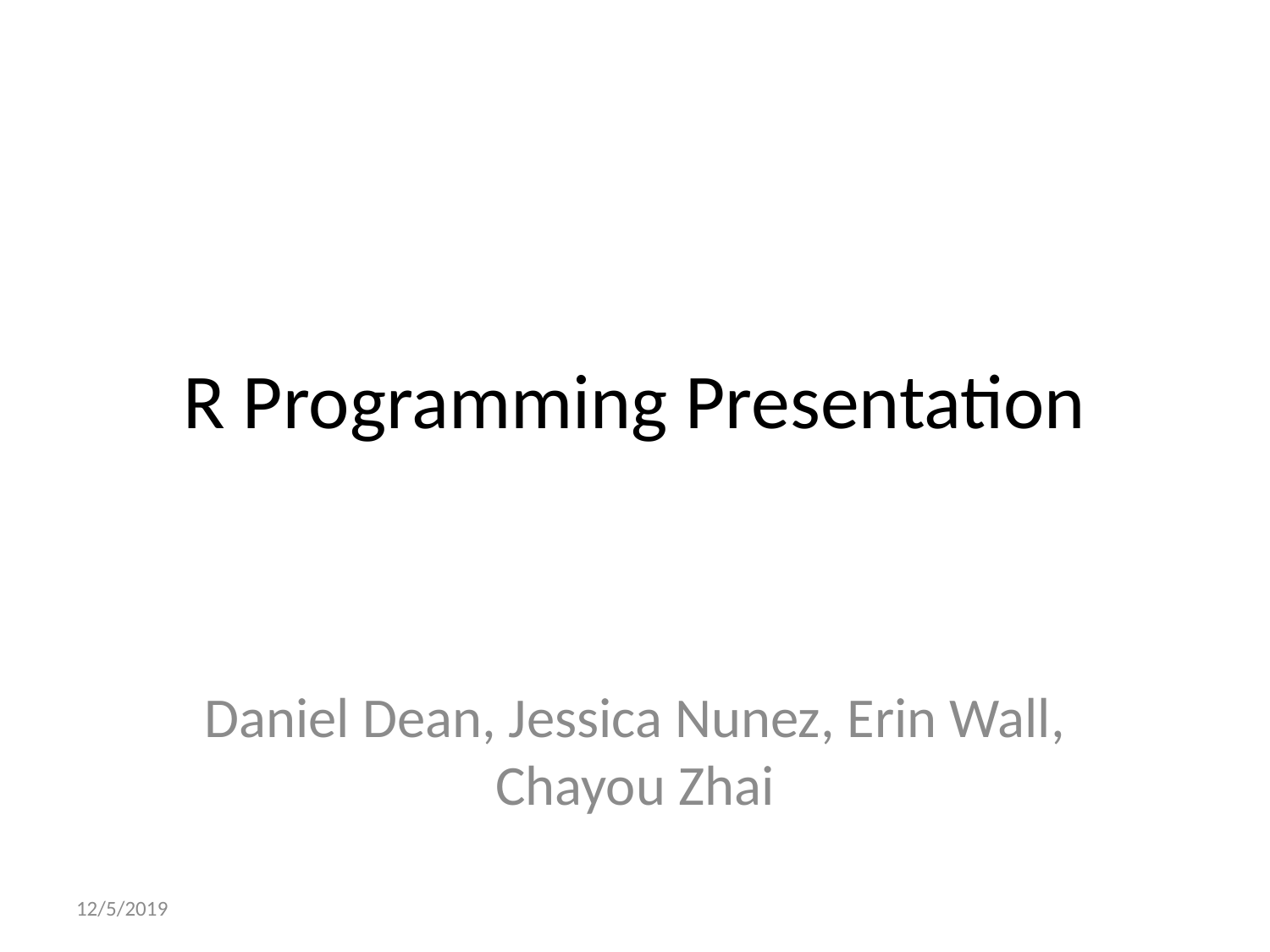

# R Programming Presentation
Daniel Dean, Jessica Nunez, Erin Wall, Chayou Zhai
12/5/2019